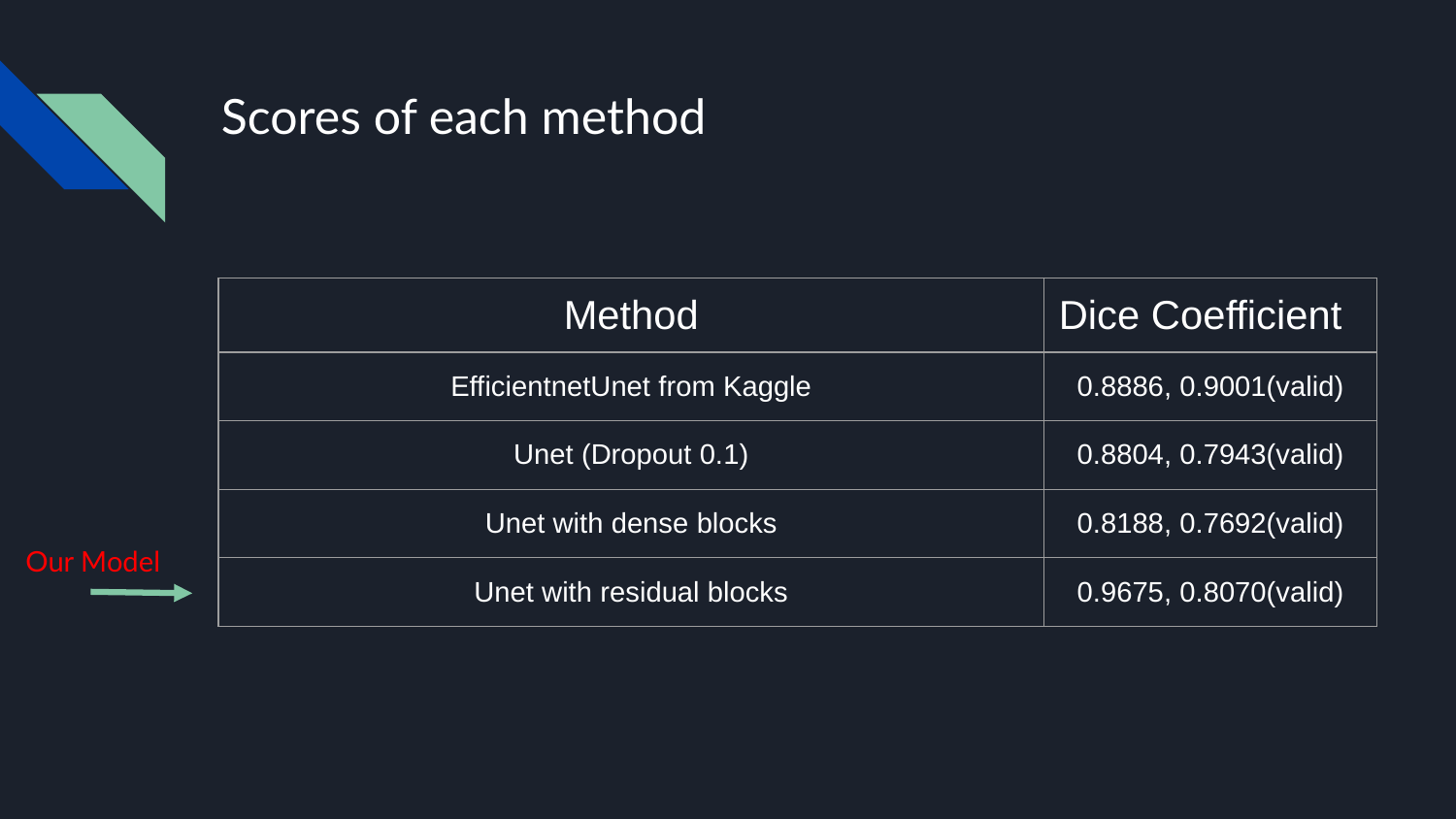

# Scores of each method

| Method | Dice Coefficient |
| --- | --- |
| EfficientnetUnet from Kaggle | 0.8886, 0.9001(valid) |
| Unet (Dropout 0.1) | 0.8804, 0.7943(valid) |
| Unet with dense blocks | 0.8188, 0.7692(valid) |
| Unet with residual blocks | 0.9675, 0.8070(valid) |
Our Model